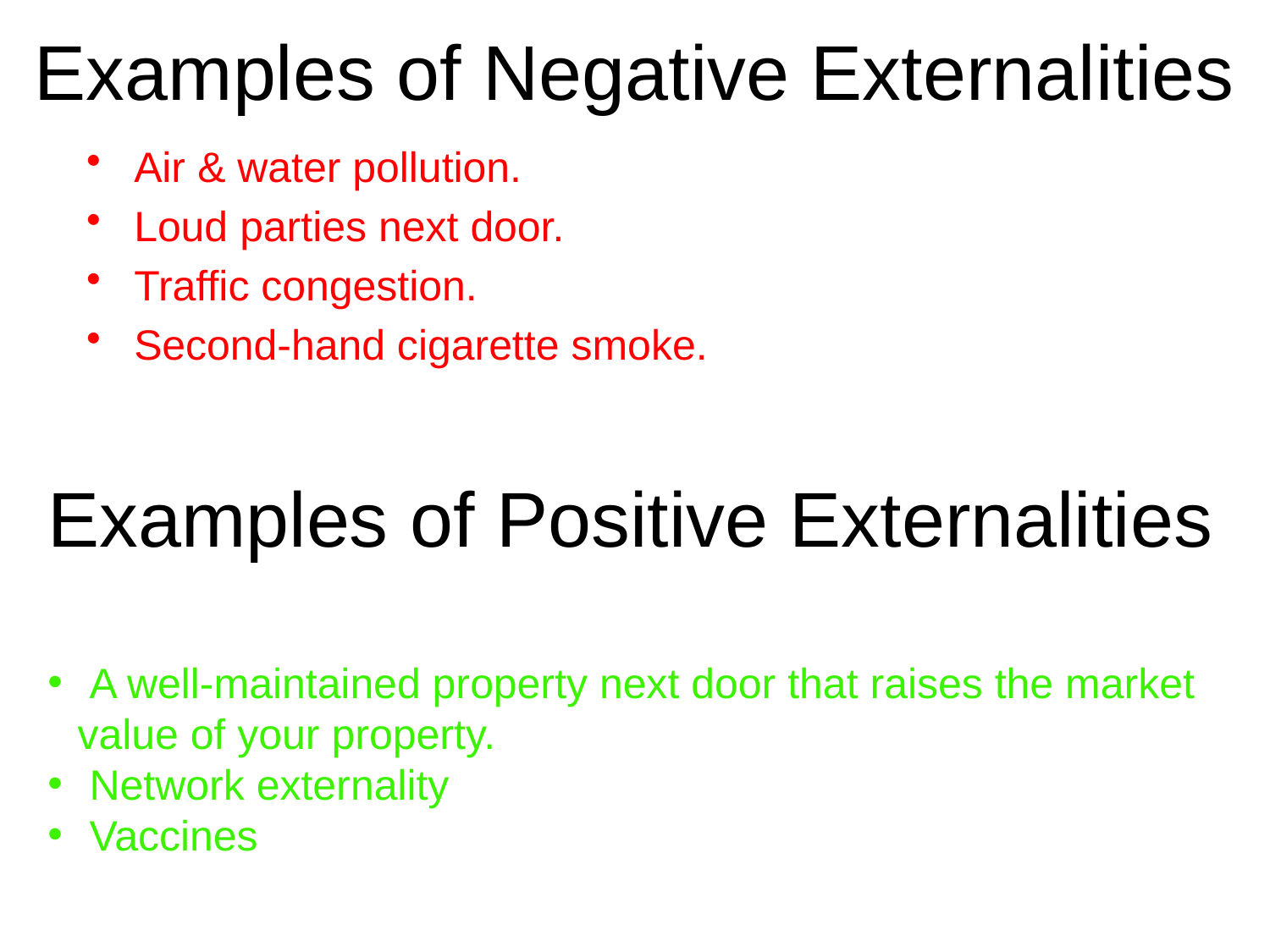

# Examples of Negative Externalities
Air & water pollution.
Loud parties next door.
Traffic congestion.
Second-hand cigarette smoke.

Examples of Positive Externalities

 A well-maintained property next door that raises the market value of your property.
 Network externality
 Vaccines